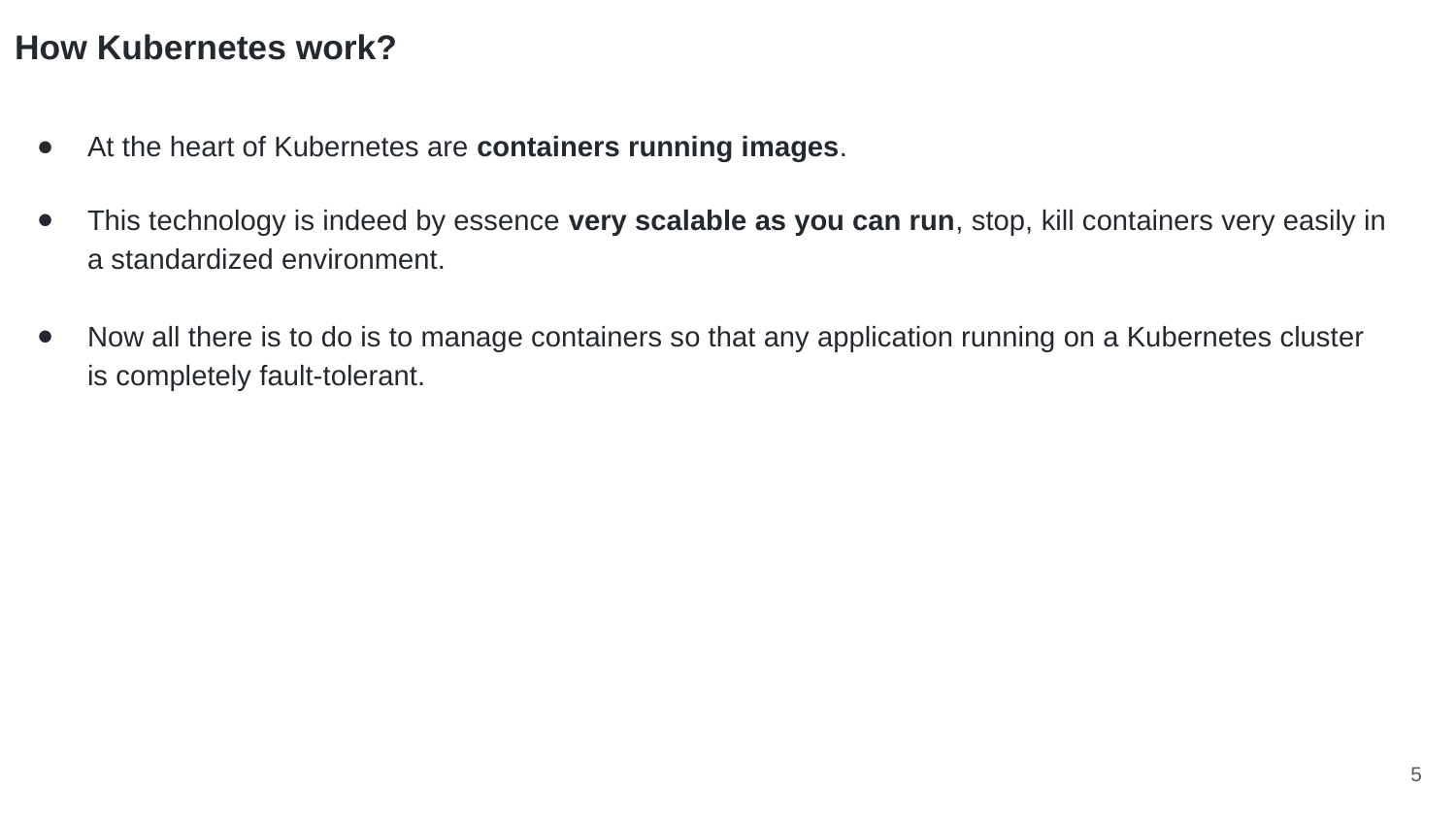

How Kubernetes work?

At the heart of Kubernetes are containers running images.
This technology is indeed by essence very scalable as you can run, stop, kill containers very easily in a standardized environment.
Now all there is to do is to manage containers so that any application running on a Kubernetes cluster is completely fault-tolerant.

5